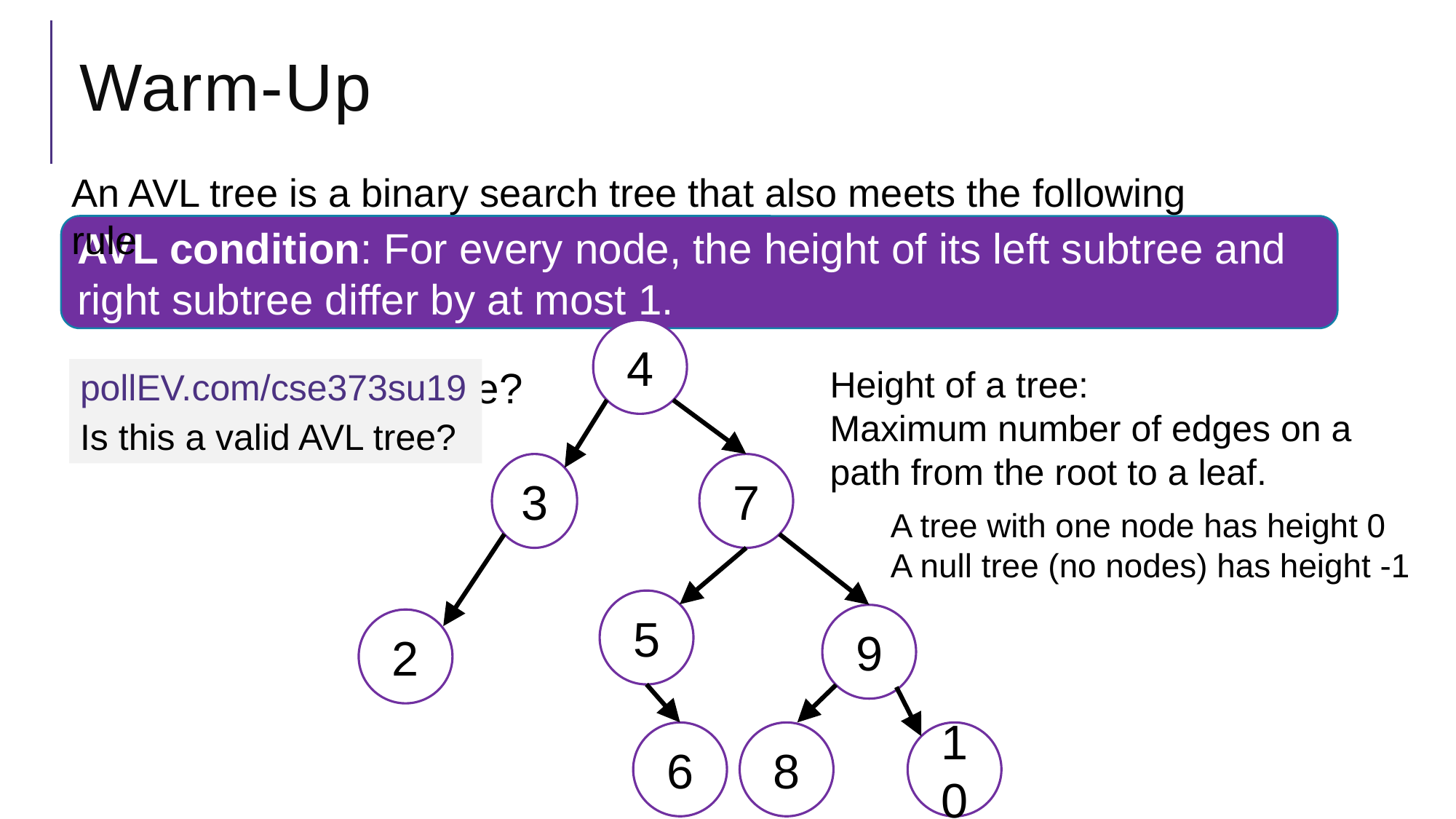

# Warm-Up
An AVL tree is a binary search tree that also meets the following rule
AVL condition: For every node, the height of its left subtree and right subtree differ by at most 1.
4
3
7
5
9
2
10
8
6
Is this a valid AVL tree?
Height of a tree:
Maximum number of edges on a path from the root to a leaf.
pollEV.com/cse373su19
Is this a valid AVL tree?
A tree with one node has height 0
A null tree (no nodes) has height -1